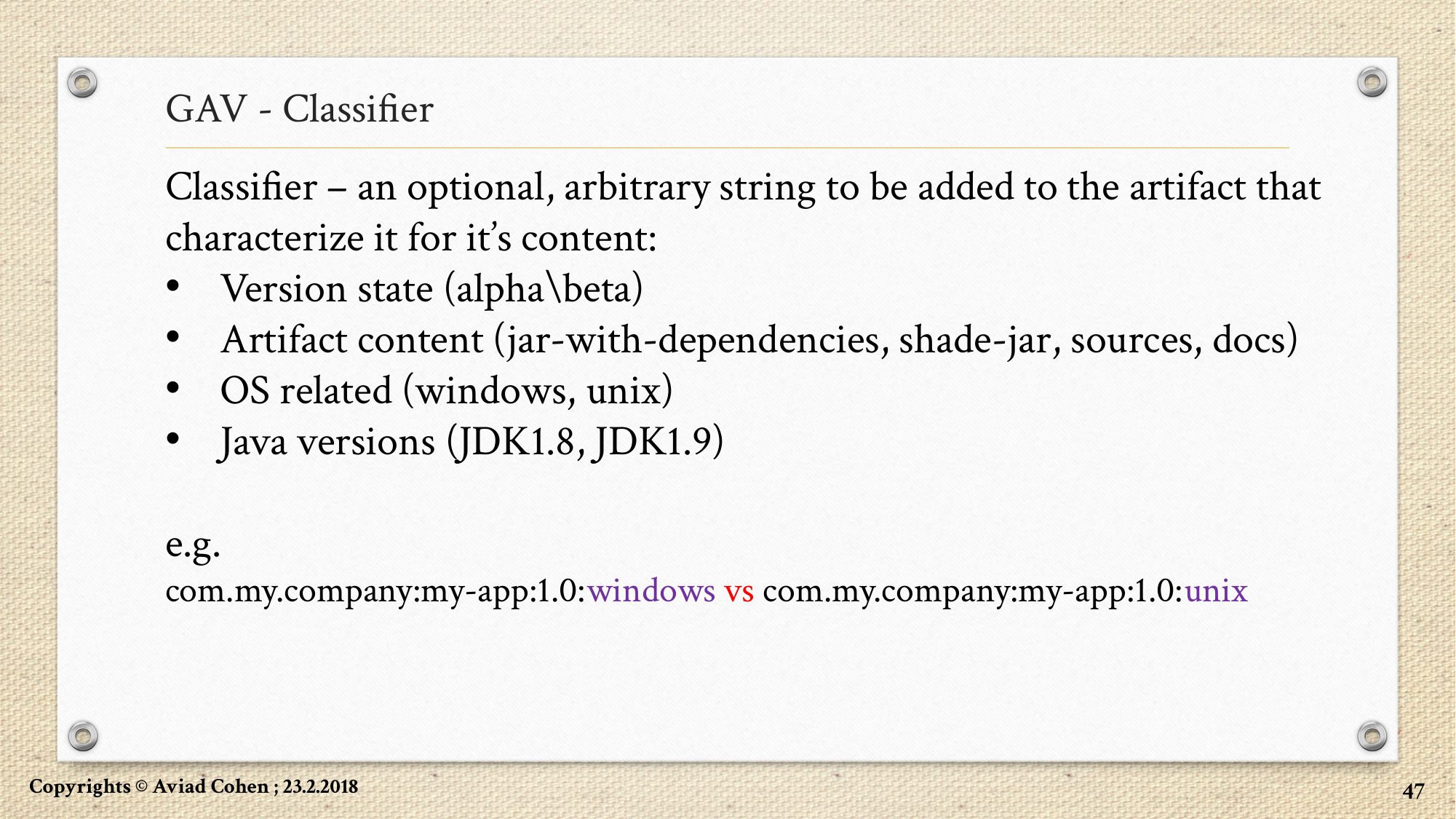

# GAV - Classifier
Classifier – an optional, arbitrary string to be added to the artifact that characterize it for it’s content:
Version state (alpha\beta)
Artifact content (jar-with-dependencies, shade-jar, sources, docs)
OS related (windows, unix)
Java versions (JDK1.8, JDK1.9)

e.g.
com.my.company:my-app:1.0:windows vs com.my.company:my-app:1.0:unix
Copyrights © Aviad Cohen ; 23.2.2018
47